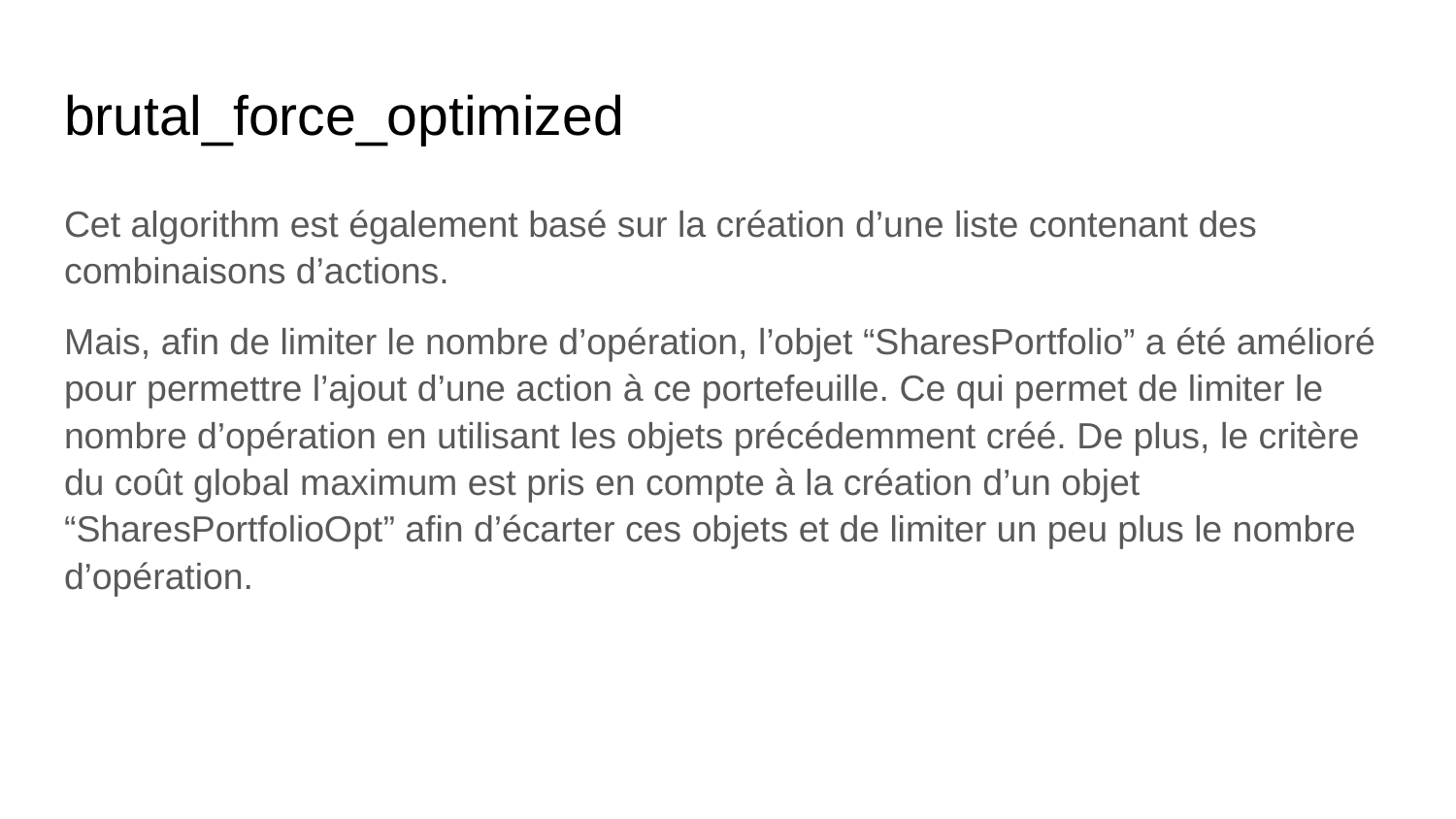

# brutal_force_optimized
Cet algorithm est également basé sur la création d’une liste contenant des combinaisons d’actions.
Mais, afin de limiter le nombre d’opération, l’objet “SharesPortfolio” a été amélioré pour permettre l’ajout d’une action à ce portefeuille. Ce qui permet de limiter le nombre d’opération en utilisant les objets précédemment créé. De plus, le critère du coût global maximum est pris en compte à la création d’un objet “SharesPortfolioOpt” afin d’écarter ces objets et de limiter un peu plus le nombre d’opération.